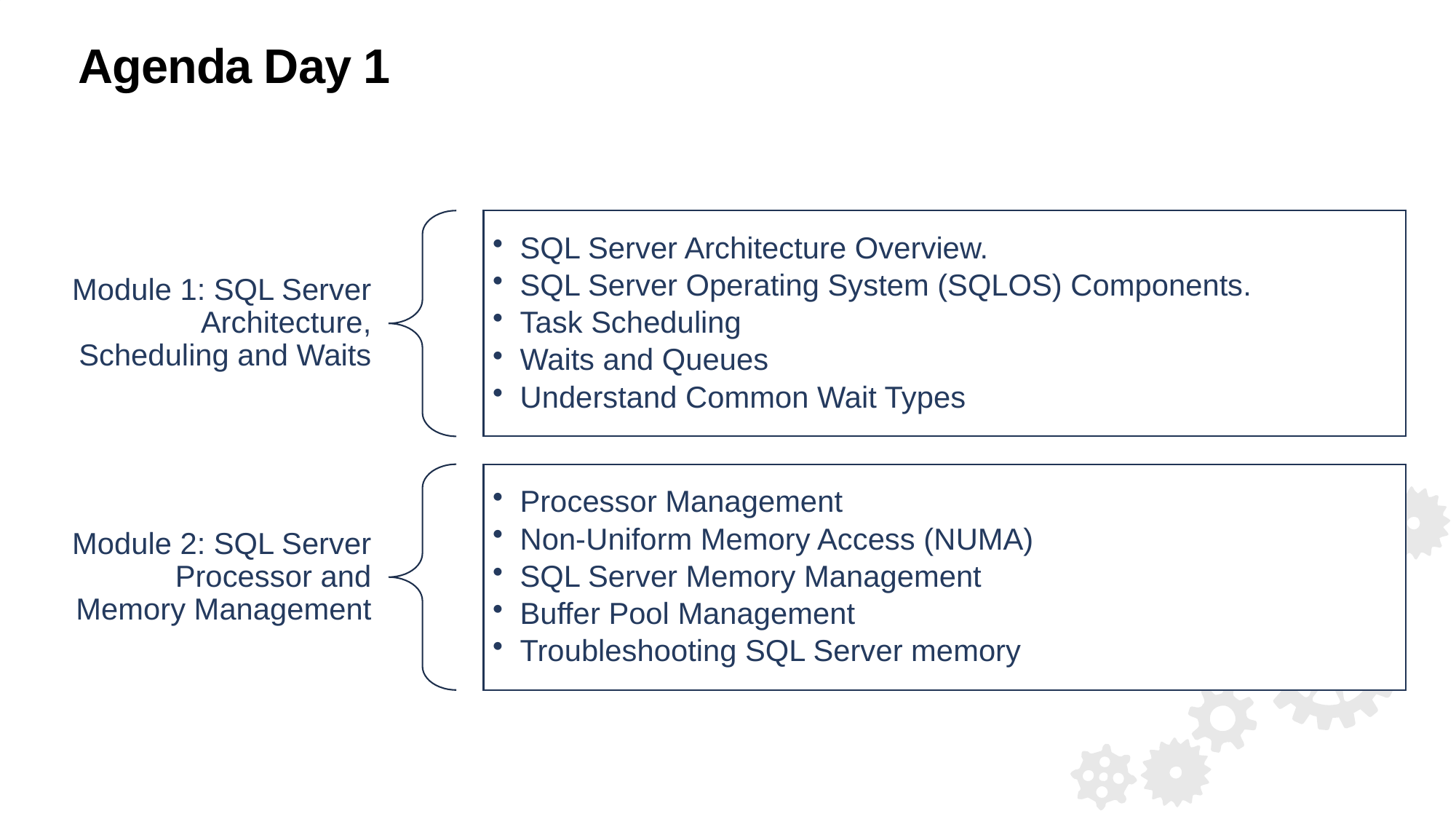

# Agenda Day 1
Module 1: SQL Server Architecture, Scheduling and Waits
SQL Server Architecture Overview.
SQL Server Operating System (SQLOS) Components.
Task Scheduling
Waits and Queues
Understand Common Wait Types
Module 2: SQL Server Processor and Memory Management
Processor Management
Non-Uniform Memory Access (NUMA)
SQL Server Memory Management
Buffer Pool Management
Troubleshooting SQL Server memory